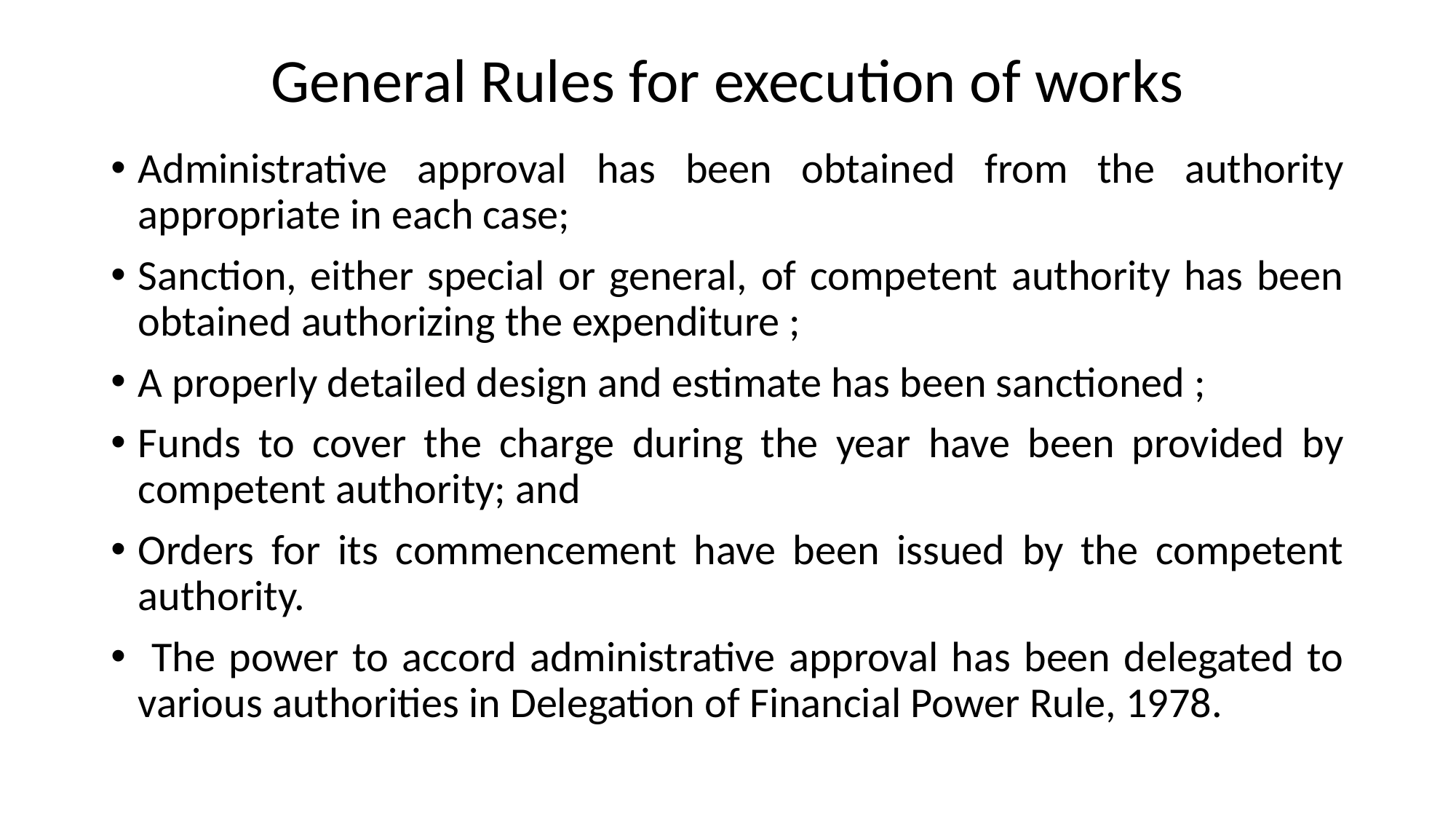

# General Rules for execution of works
Administrative approval has been obtained from the authority appropriate in each case;
Sanction, either special or general, of competent authority has been obtained authorizing the expenditure ;
A properly detailed design and estimate has been sanctioned ;
Funds to cover the charge during the year have been provided by competent authority; and
Orders for its commencement have been issued by the competent authority.
 The power to accord administrative approval has been delegated to various authorities in Delegation of Financial Power Rule, 1978.